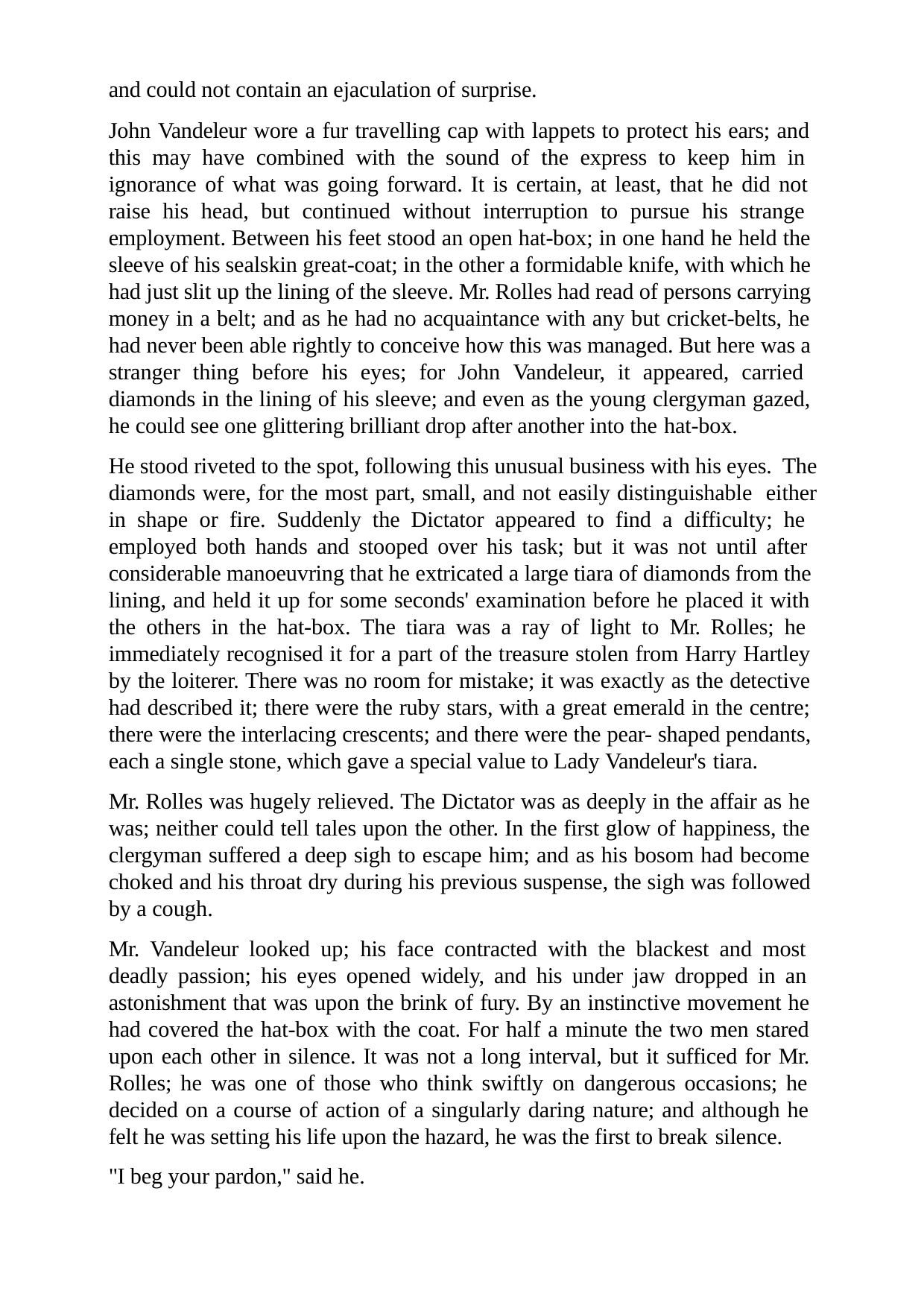

and could not contain an ejaculation of surprise.
John Vandeleur wore a fur travelling cap with lappets to protect his ears; and  this may have combined with the sound of the express to keep him in  ignorance of what was going forward. It is certain, at least, that he did not  raise his head, but continued without interruption to pursue his strange  employment. Between his feet stood an open hat-box; in one hand he held the  sleeve of his sealskin great-coat; in the other a formidable knife, with which he  had just slit up the lining of the sleeve. Mr. Rolles had read of persons carrying  money in a belt; and as he had no acquaintance with any but cricket-belts, he  had never been able rightly to conceive how this was managed. But here was a  stranger thing before his eyes; for John Vandeleur, it appeared, carried  diamonds in the lining of his sleeve; and even as the young clergyman gazed,  he could see one glittering brilliant drop after another into the hat-box.
He stood riveted to the spot, following this unusual business with his eyes.  The diamonds were, for the most part, small, and not easily distinguishable  either in shape or fire. Suddenly the Dictator appeared to find a difficulty; he  employed both hands and stooped over his task; but it was not until after  considerable manoeuvring that he extricated a large tiara of diamonds from the  lining, and held it up for some seconds' examination before he placed it with  the others in the hat-box. The tiara was a ray of light to Mr. Rolles; he  immediately recognised it for a part of the treasure stolen from Harry Hartley  by the loiterer. There was no room for mistake; it was exactly as the detective  had described it; there were the ruby stars, with a great emerald in the centre;  there were the interlacing crescents; and there were the pear- shaped pendants,  each a single stone, which gave a special value to Lady Vandeleur's tiara.
Mr. Rolles was hugely relieved. The Dictator was as deeply in the affair as he  was; neither could tell tales upon the other. In the first glow of happiness, the  clergyman suffered a deep sigh to escape him; and as his bosom had become  choked and his throat dry during his previous suspense, the sigh was followed  by a cough.
Mr. Vandeleur looked up; his face contracted with the blackest and most  deadly passion; his eyes opened widely, and his under jaw dropped in an  astonishment that was upon the brink of fury. By an instinctive movement he  had covered the hat-box with the coat. For half a minute the two men stared  upon each other in silence. It was not a long interval, but it sufficed for Mr.  Rolles; he was one of those who think swiftly on dangerous occasions; he  decided on a course of action of a singularly daring nature; and although he  felt he was setting his life upon the hazard, he was the first to break silence.
"I beg your pardon," said he.